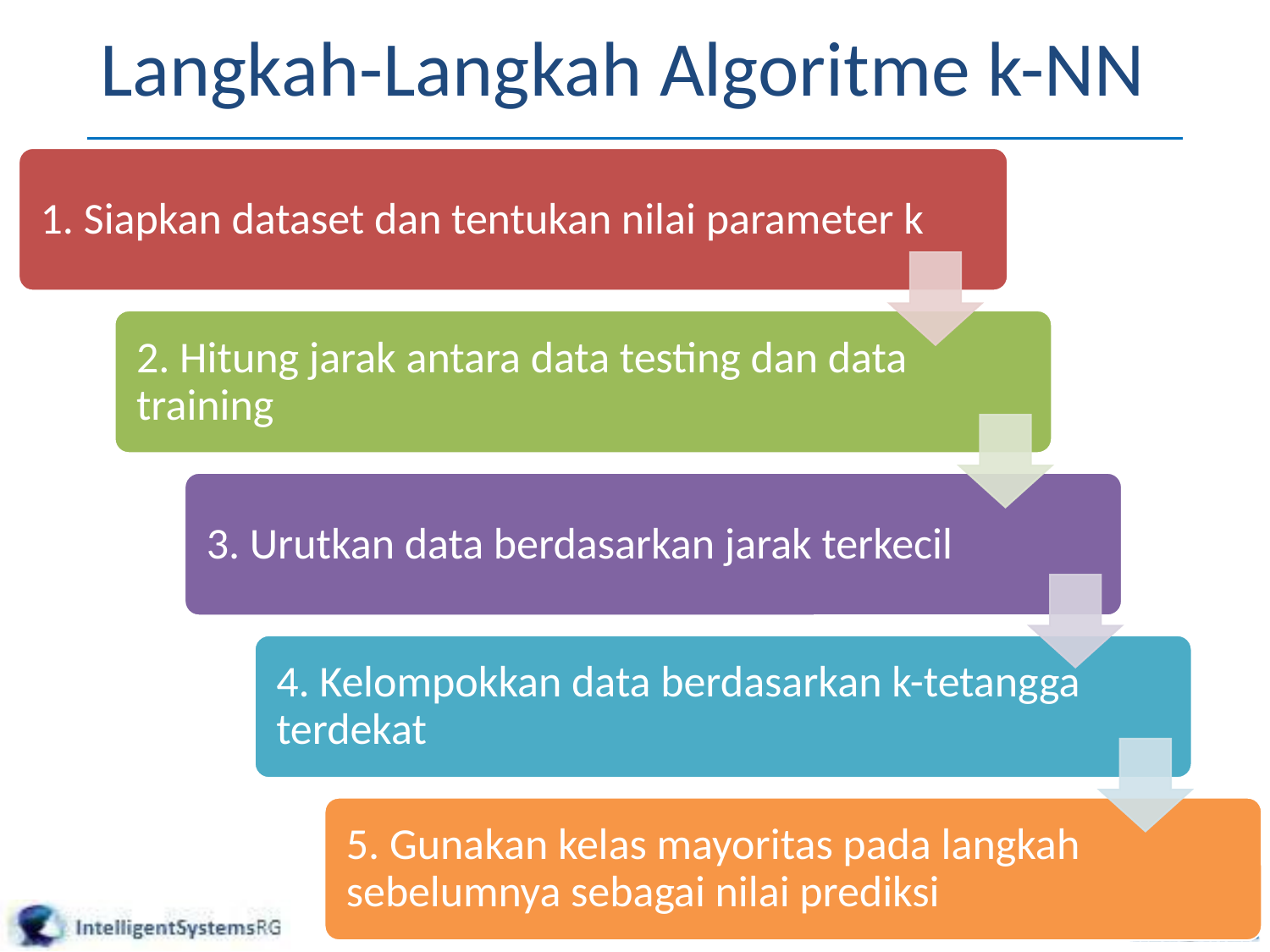

# Langkah-Langkah Algoritme k-NN
1. Siapkan dataset dan tentukan nilai parameter k
2. Hitung jarak antara data testing dan data training
3. Urutkan data berdasarkan jarak terkecil
4. Kelompokkan data berdasarkan k-tetangga terdekat
5. Gunakan kelas mayoritas pada langkah sebelumnya sebagai nilai prediksi